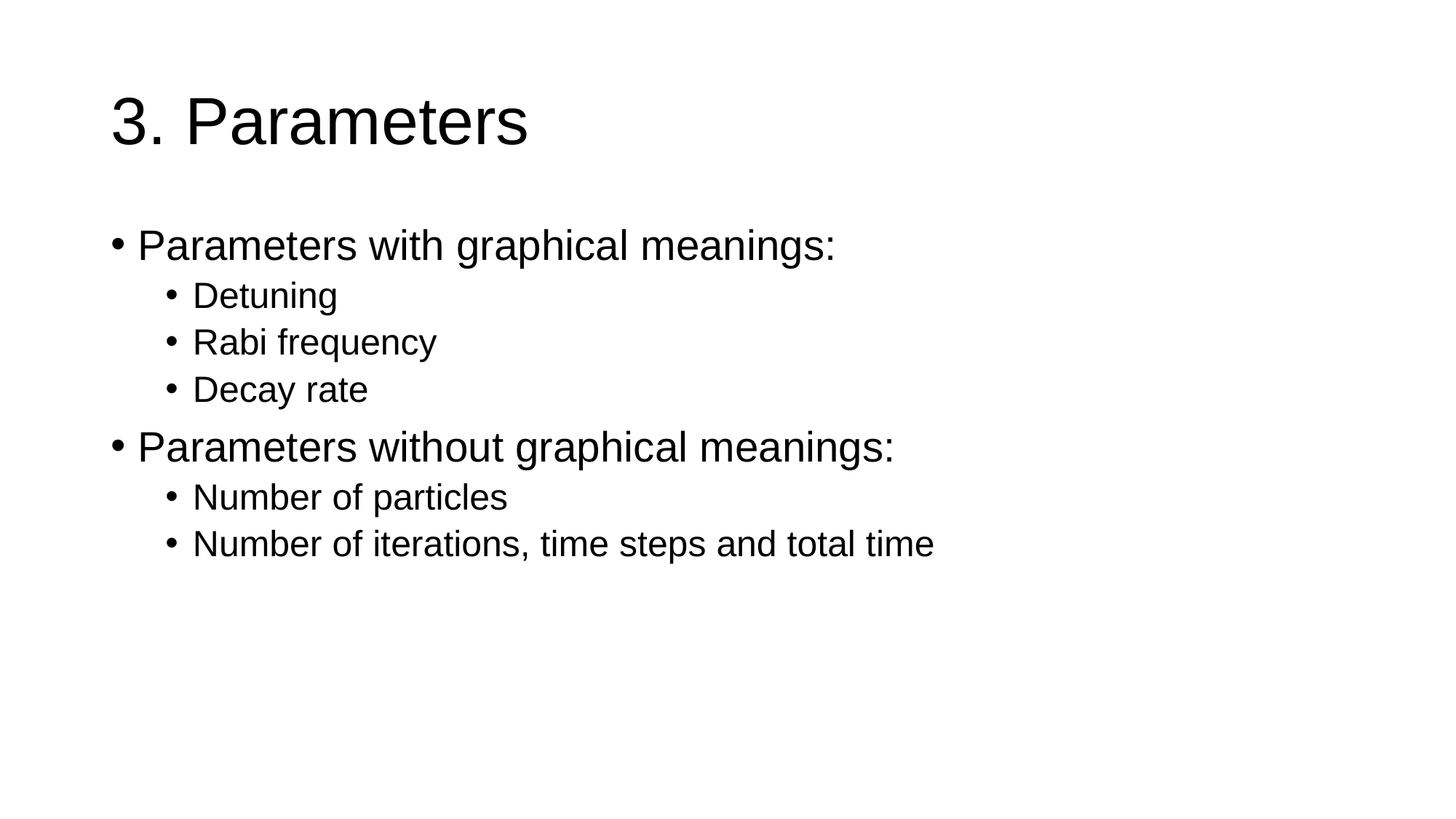

# 3. Parameters
Parameters with graphical meanings:
Detuning
Rabi frequency
Decay rate
Parameters without graphical meanings:
Number of particles
Number of iterations, time steps and total time